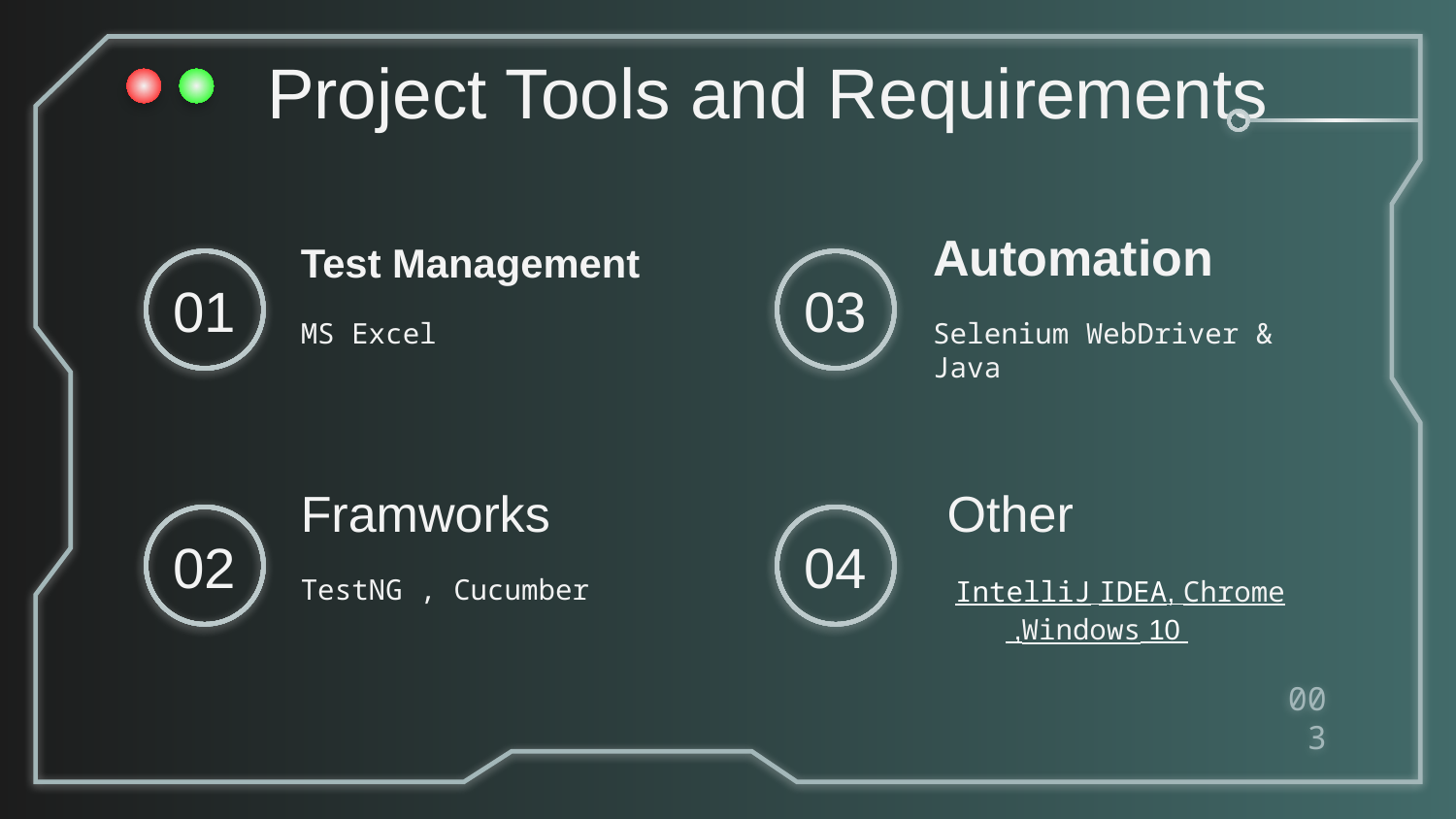

Project Tools and Requirements

Automation
# Test Management

01
03
Selenium WebDriver & Java
MS Excel
Framworks
 Other

02
04
TestNG , Cucumber
IntelliJ IDEA, Chrome ,Windows 10
003